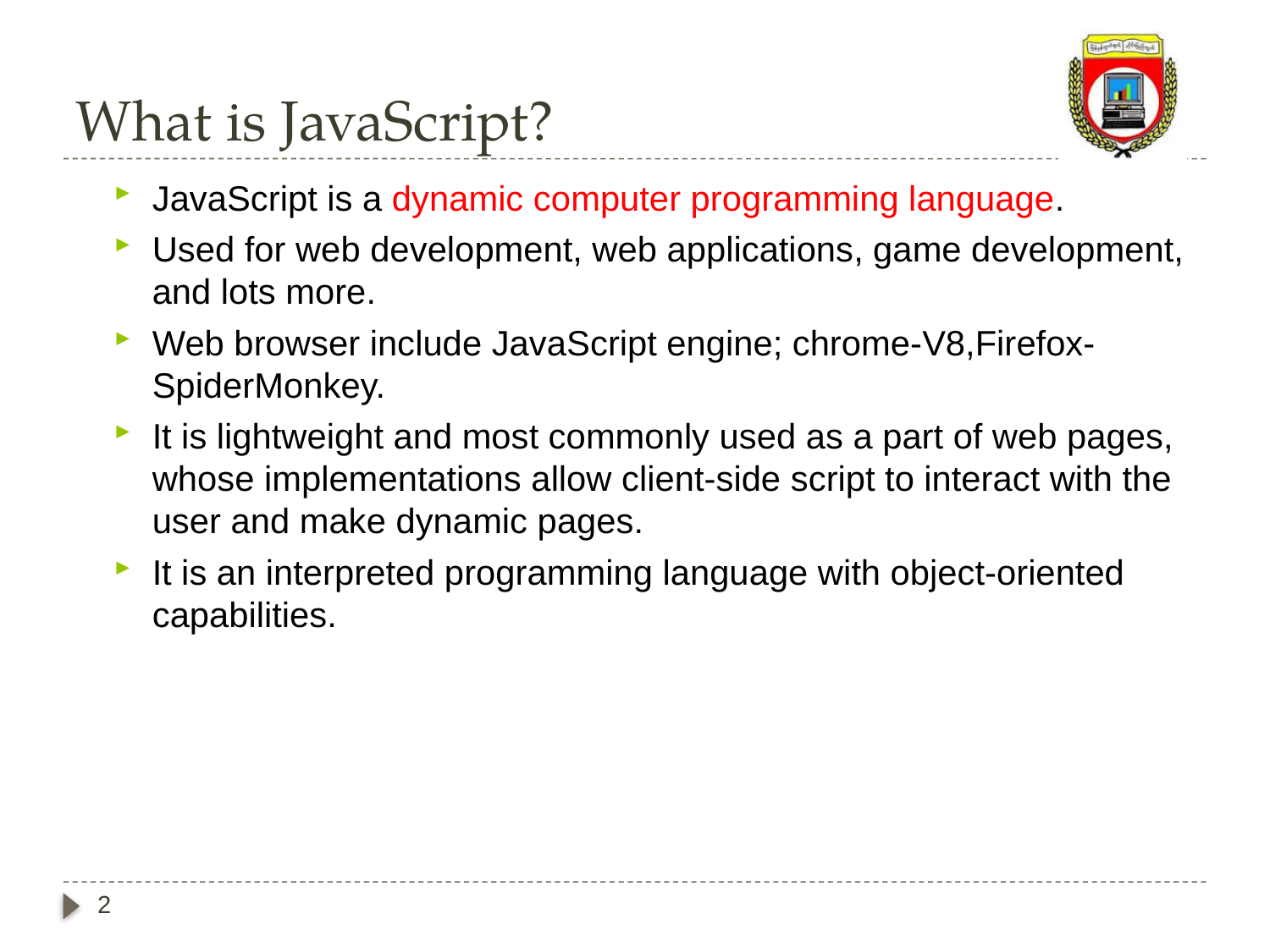

# What is JavaScript?
JavaScript is a dynamic computer programming language.
Used for web development, web applications, game development, and lots more.
Web browser include JavaScript engine; chrome-V8,Firefox-SpiderMonkey.
It is lightweight and most commonly used as a part of web pages, whose implementations allow client-side script to interact with the user and make dynamic pages.
It is an interpreted programming language with object-oriented capabilities.

2